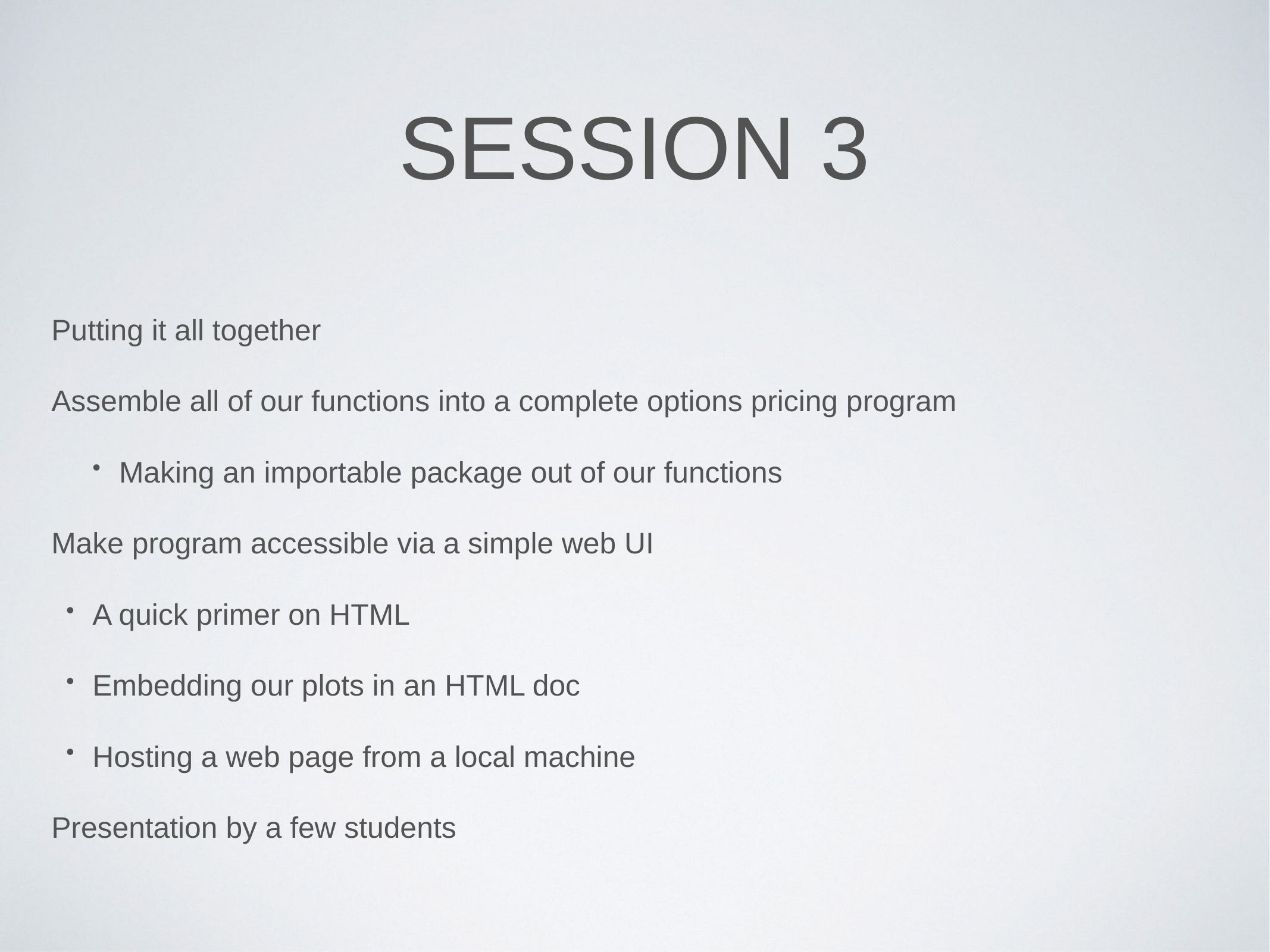

# session 3
Putting it all together
Assemble all of our functions into a complete options pricing program
Making an importable package out of our functions
Make program accessible via a simple web UI
A quick primer on HTML
Embedding our plots in an HTML doc
Hosting a web page from a local machine
Presentation by a few students